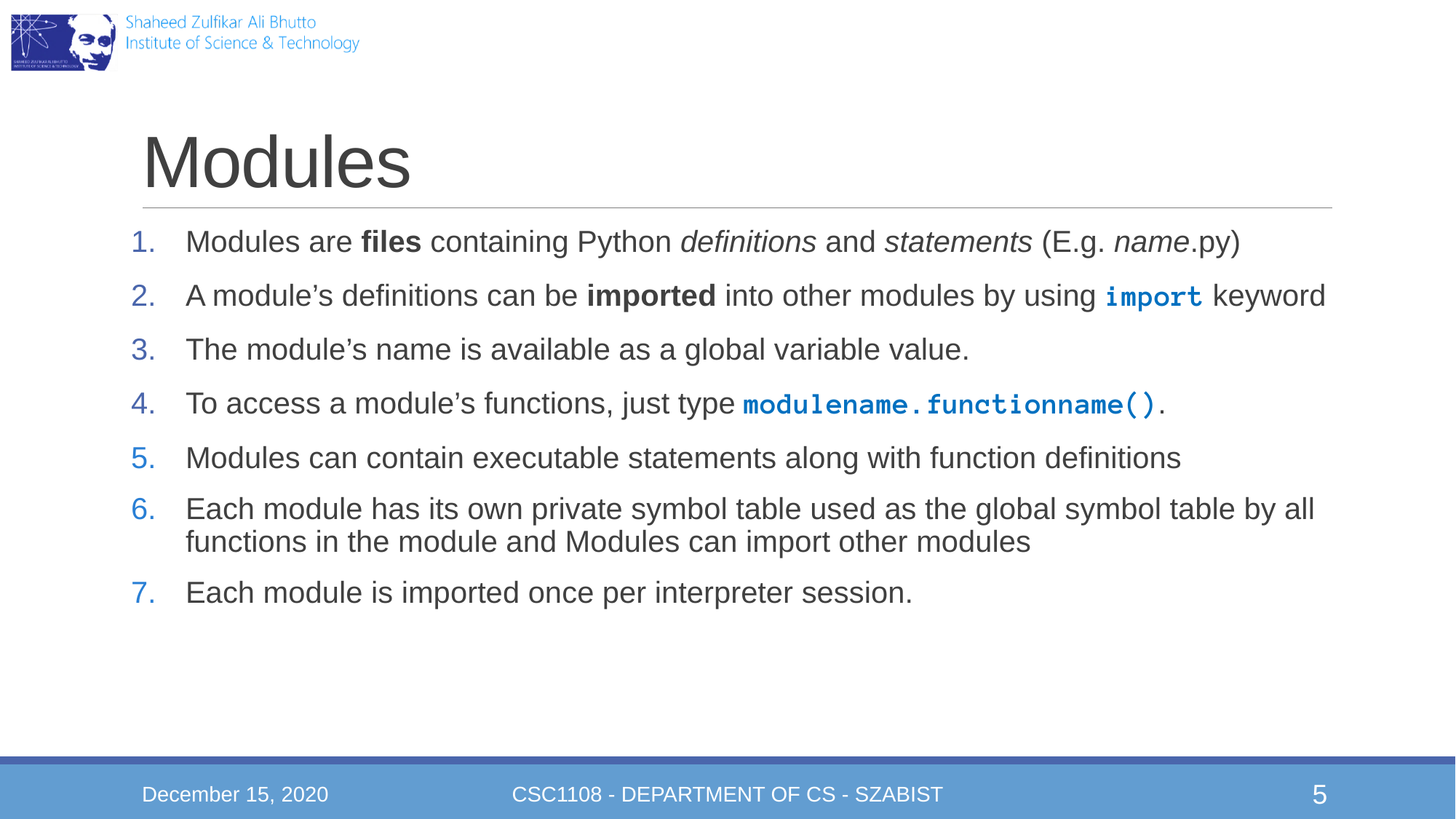

# Modules
Modules are files containing Python definitions and statements (E.g. name.py)
A module’s definitions can be imported into other modules by using import keyword
The module’s name is available as a global variable value.
To access a module’s functions, just type modulename.functionname().
Modules can contain executable statements along with function definitions
Each module has its own private symbol table used as the global symbol table by all functions in the module and Modules can import other modules
Each module is imported once per interpreter session.
December 15, 2020
CSC1108 - Department of CS - SZABIST
5